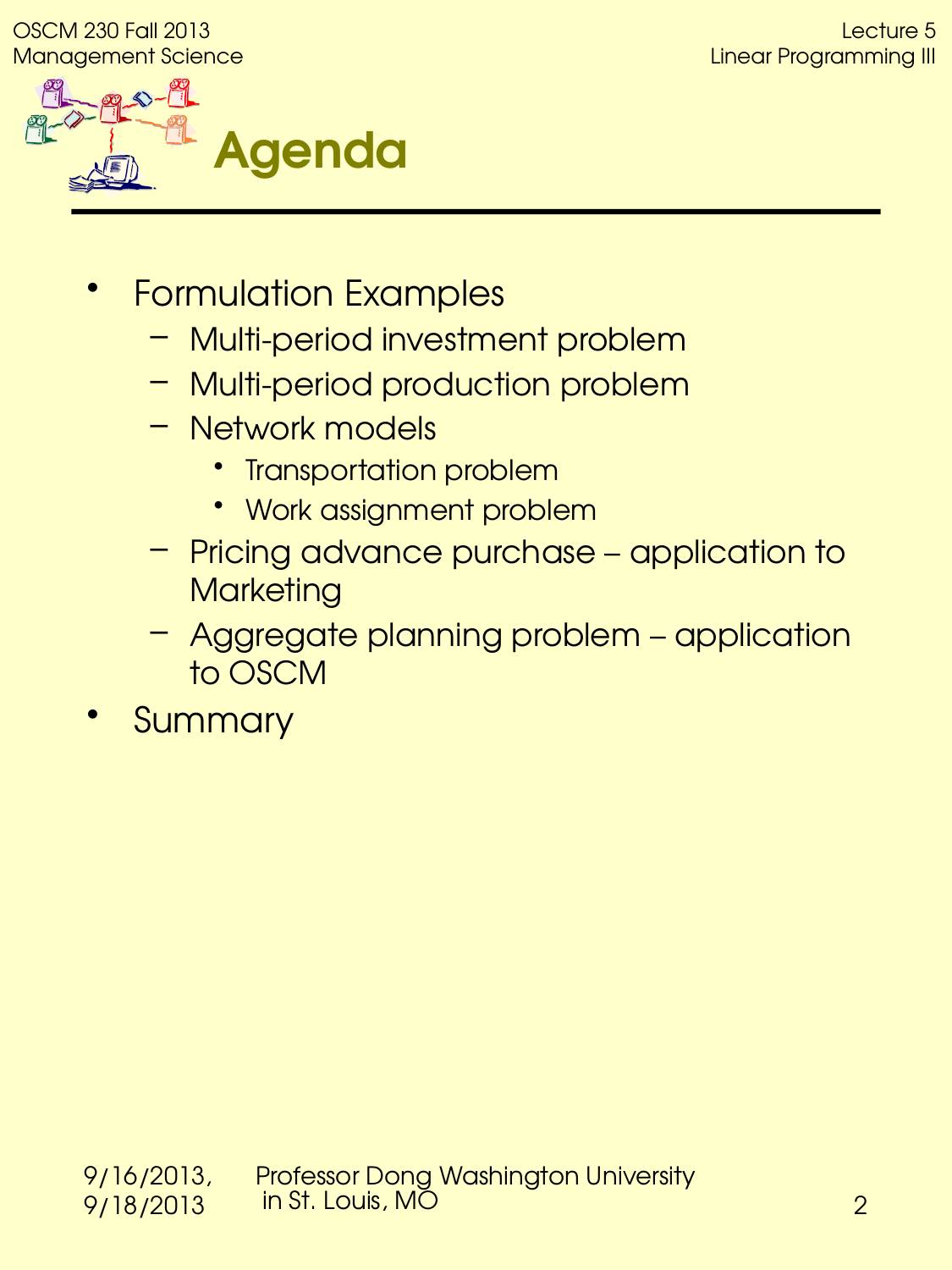

# Agenda
Formulation Examples
Multi-period investment problem
Multi-period production problem
Network models
Transportation problem
Work assignment problem
Pricing advance purchase – application to Marketing
Aggregate planning problem – application to OSCM
Summary

9/16/2013,  9/18/2013
Professor Dong Washington University in St. Louis, MO

2